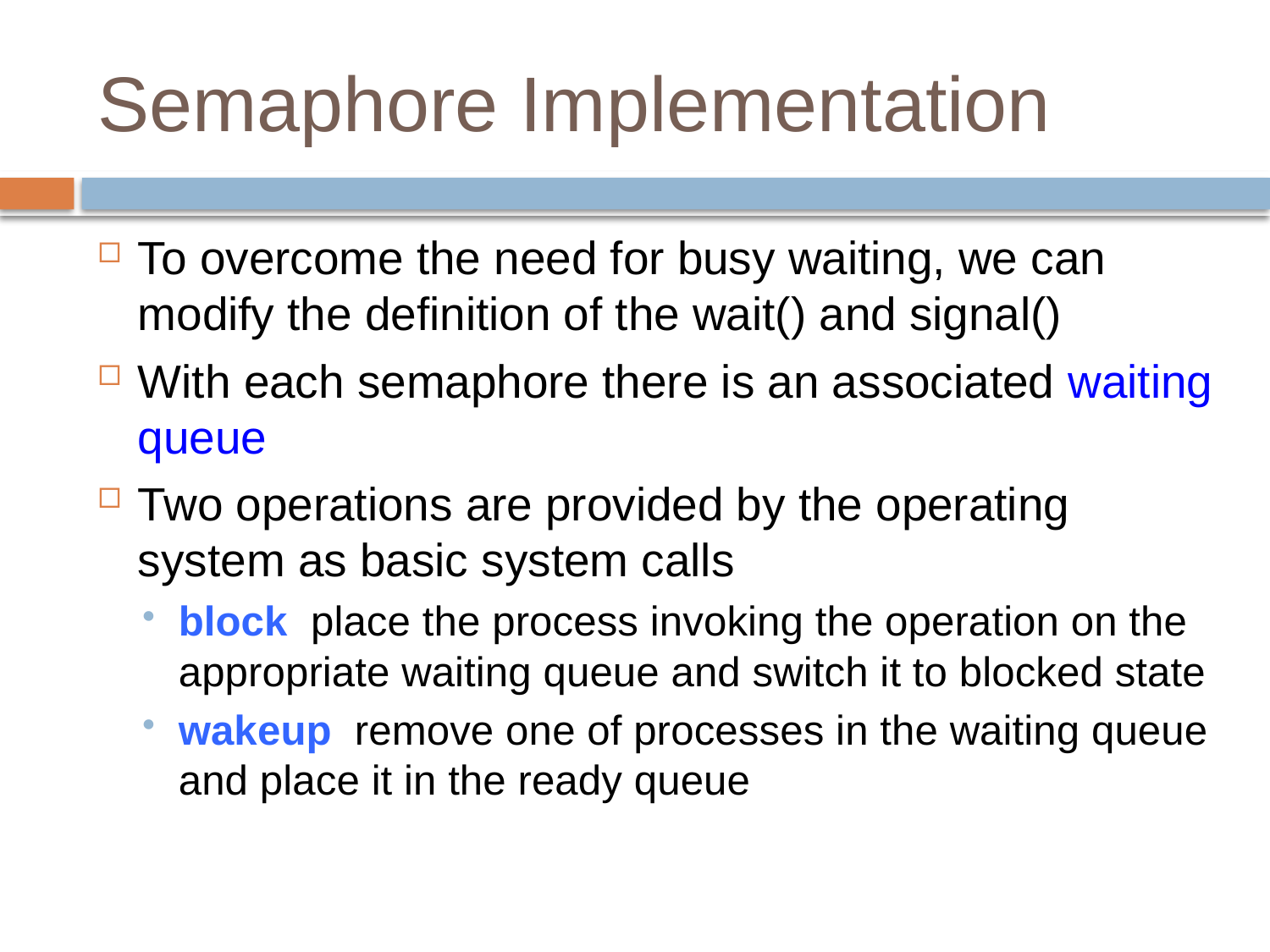

# Semaphore Implementation
To overcome the need for busy waiting, we can modify the definition of the wait() and signal()
With each semaphore there is an associated waiting queue
Two operations are provided by the operating system as basic system calls
block  place the process invoking the operation on the appropriate waiting queue and switch it to blocked state
wakeup  remove one of processes in the waiting queue and place it in the ready queue